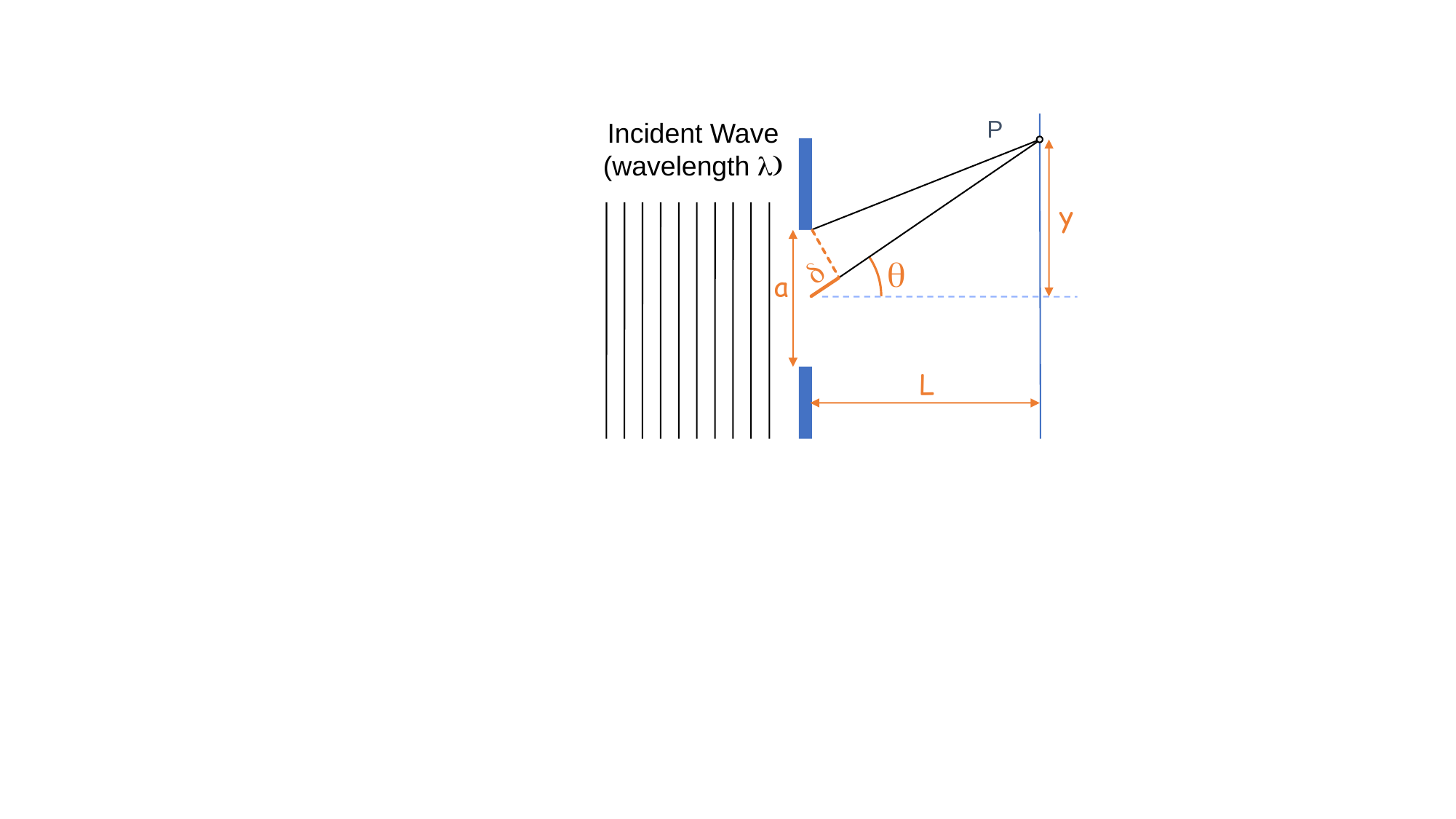

Incident Wave
(wavelength λ)
P

y

θ
δ
a

L